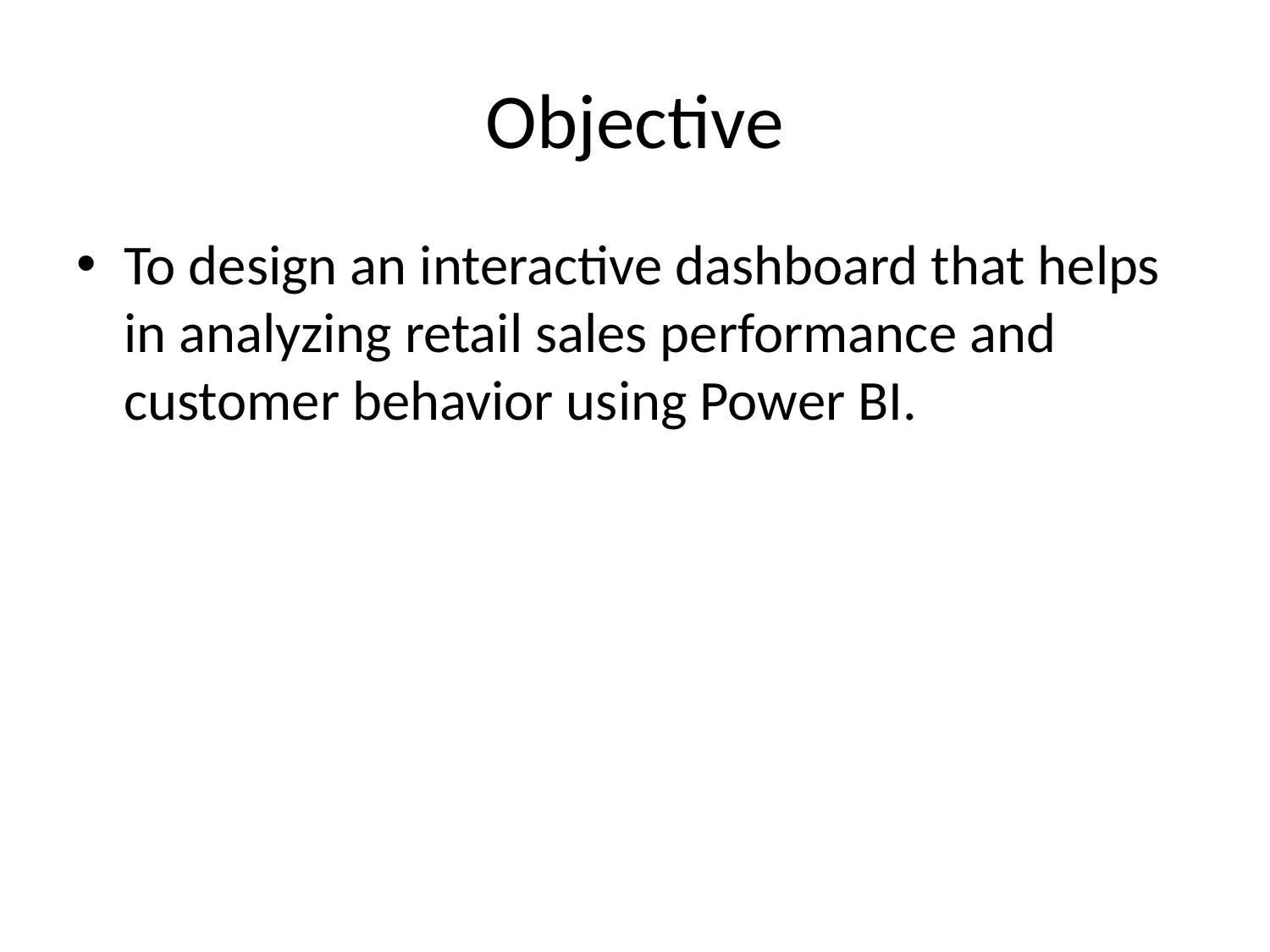

# Objective
To design an interactive dashboard that helps in analyzing retail sales performance and customer behavior using Power BI.